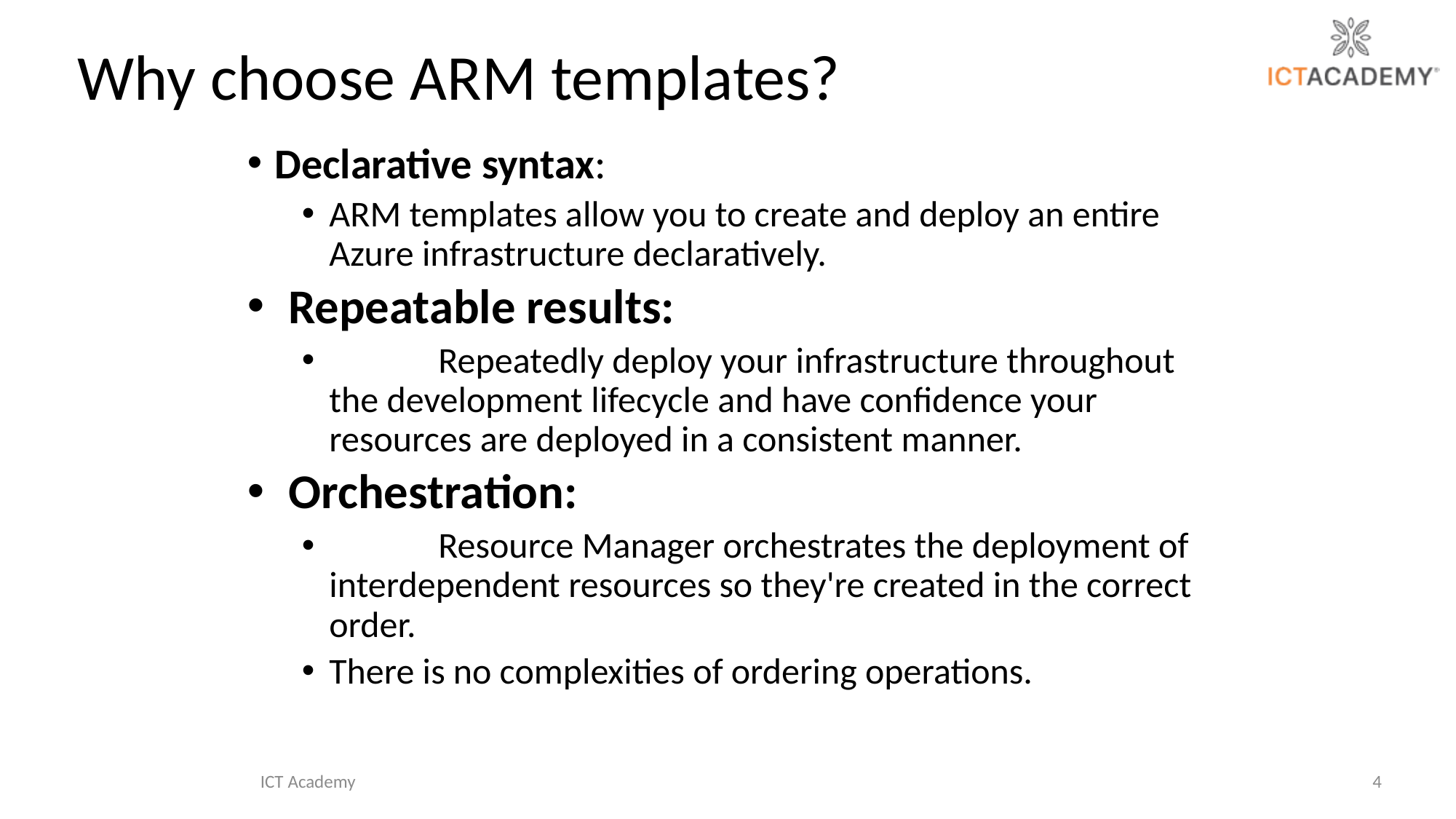

# Why choose ARM templates?
Declarative syntax:
ARM templates allow you to create and deploy an entire Azure infrastructure declaratively.
Repeatable results:
	Repeatedly deploy your infrastructure throughout the development lifecycle and have confidence your resources are deployed in a consistent manner.
Orchestration:
	Resource Manager orchestrates the deployment of interdependent resources so they're created in the correct order.
There is no complexities of ordering operations.
ICT Academy
4